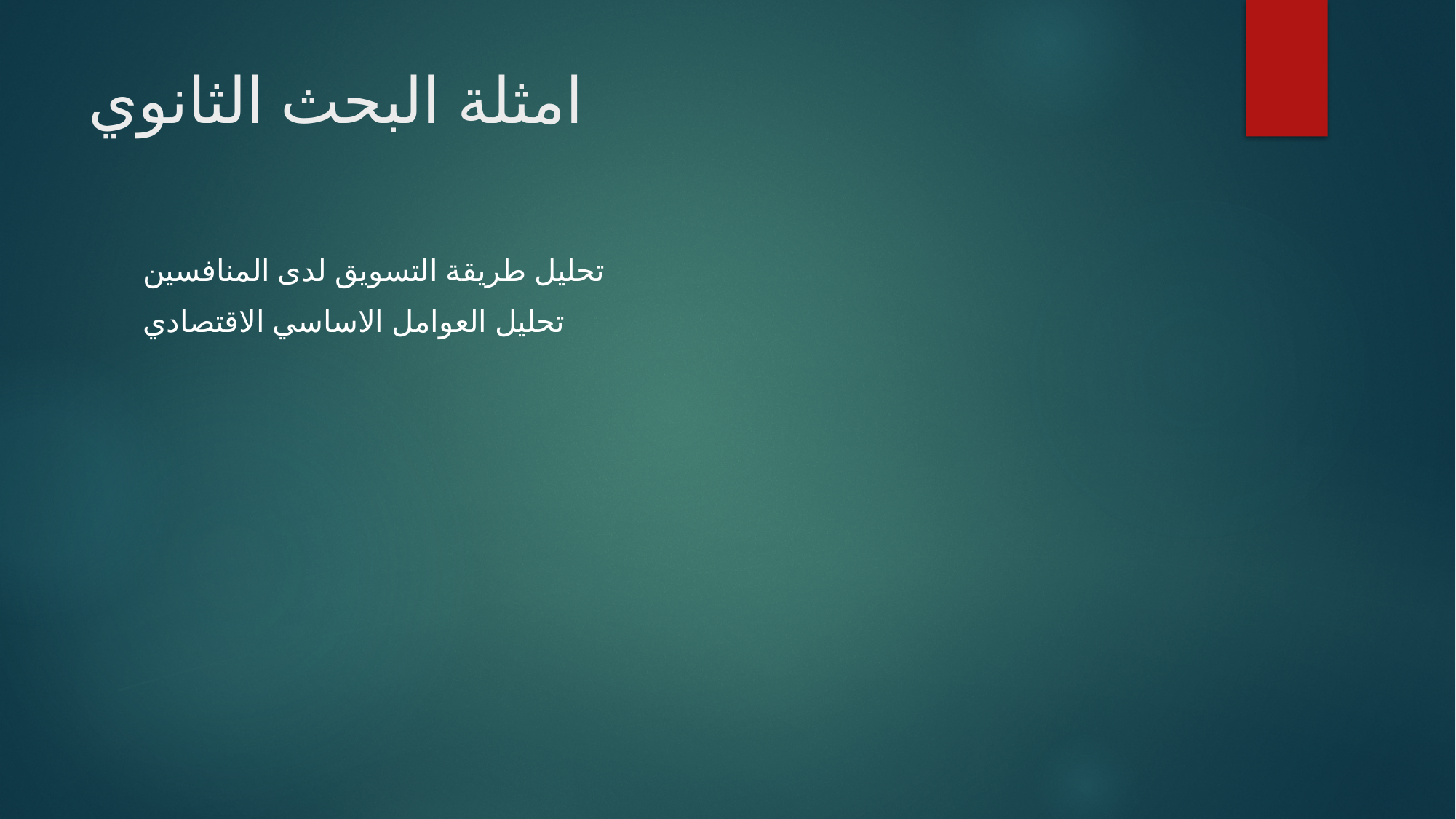

# امثلة البحث الثانوي
تحليل طريقة التسويق لدى المنافسين
تحليل العوامل الاساسي الاقتصادي